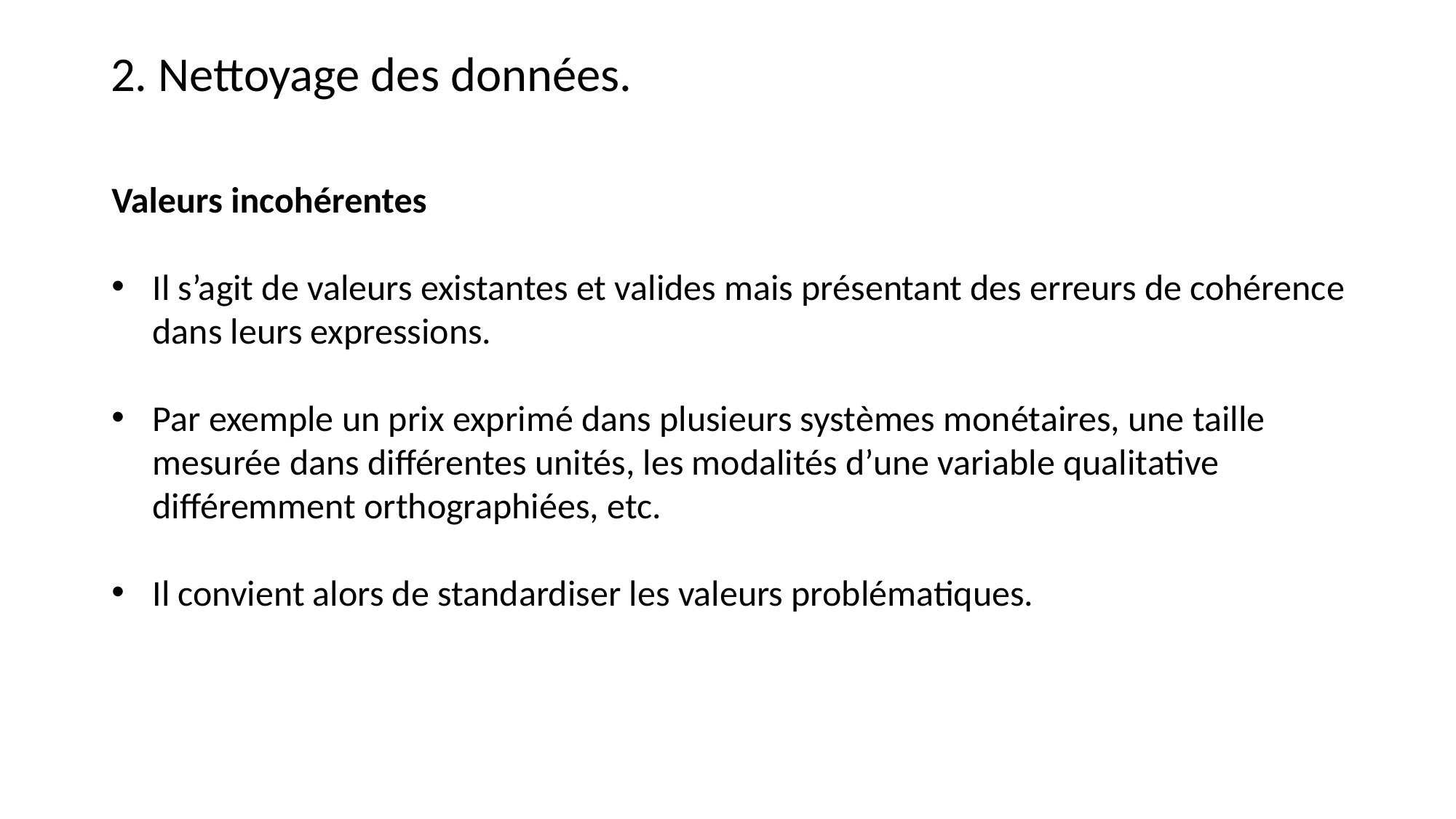

2. Nettoyage des données.
Valeurs incohérentes

Il s’agit de valeurs existantes et valides mais présentant des erreurs de cohérence dans leurs expressions.

Par exemple un prix exprimé dans plusieurs systèmes monétaires, une taille mesurée dans différentes unités, les modalités d’une variable qualitative différemment orthographiées, etc.

Il convient alors de standardiser les valeurs problématiques.